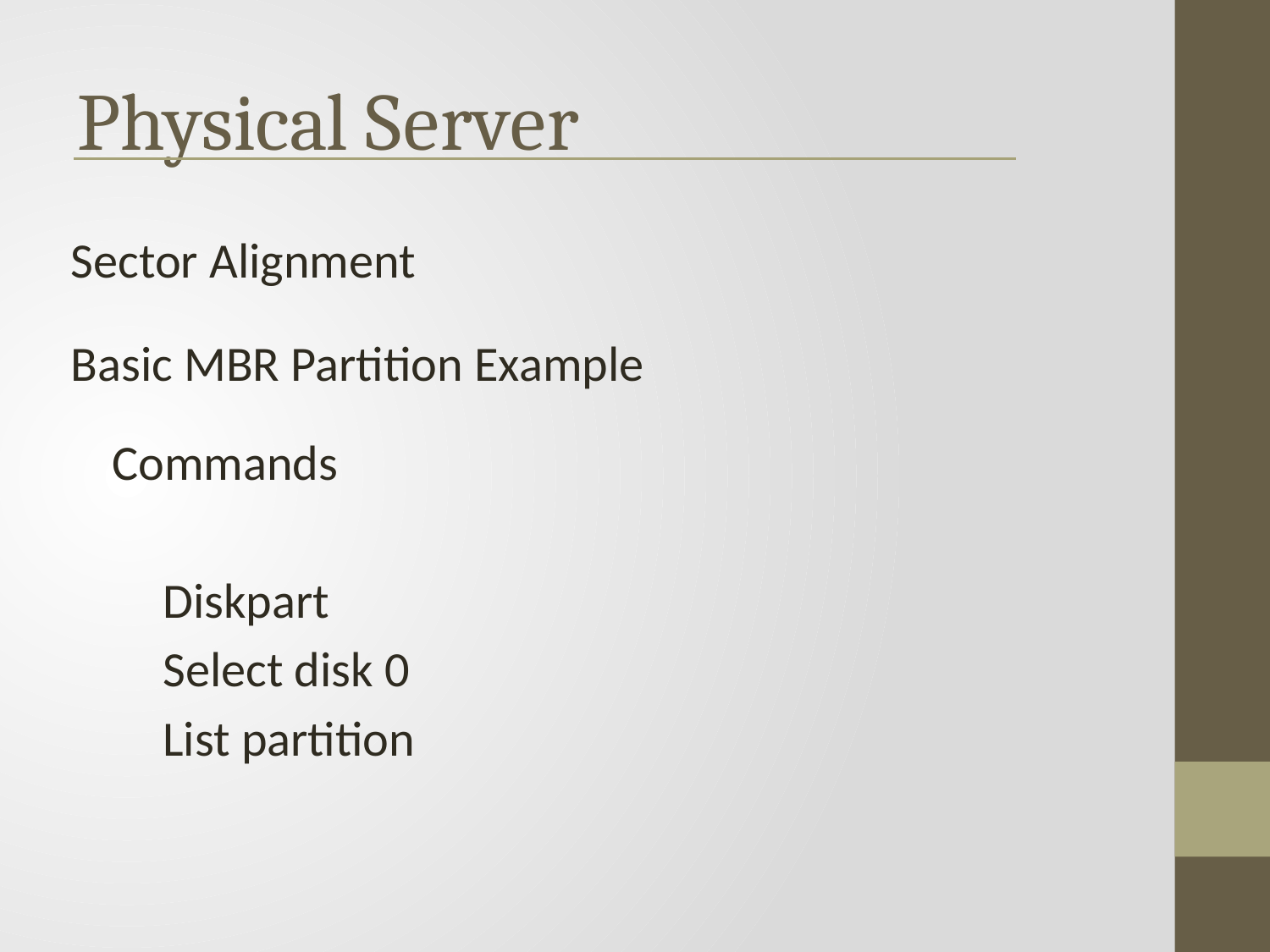

# Physical Server
Sector Alignment

Basic MBR Partition Example

Commands

Diskpart
Select disk 0
List partition